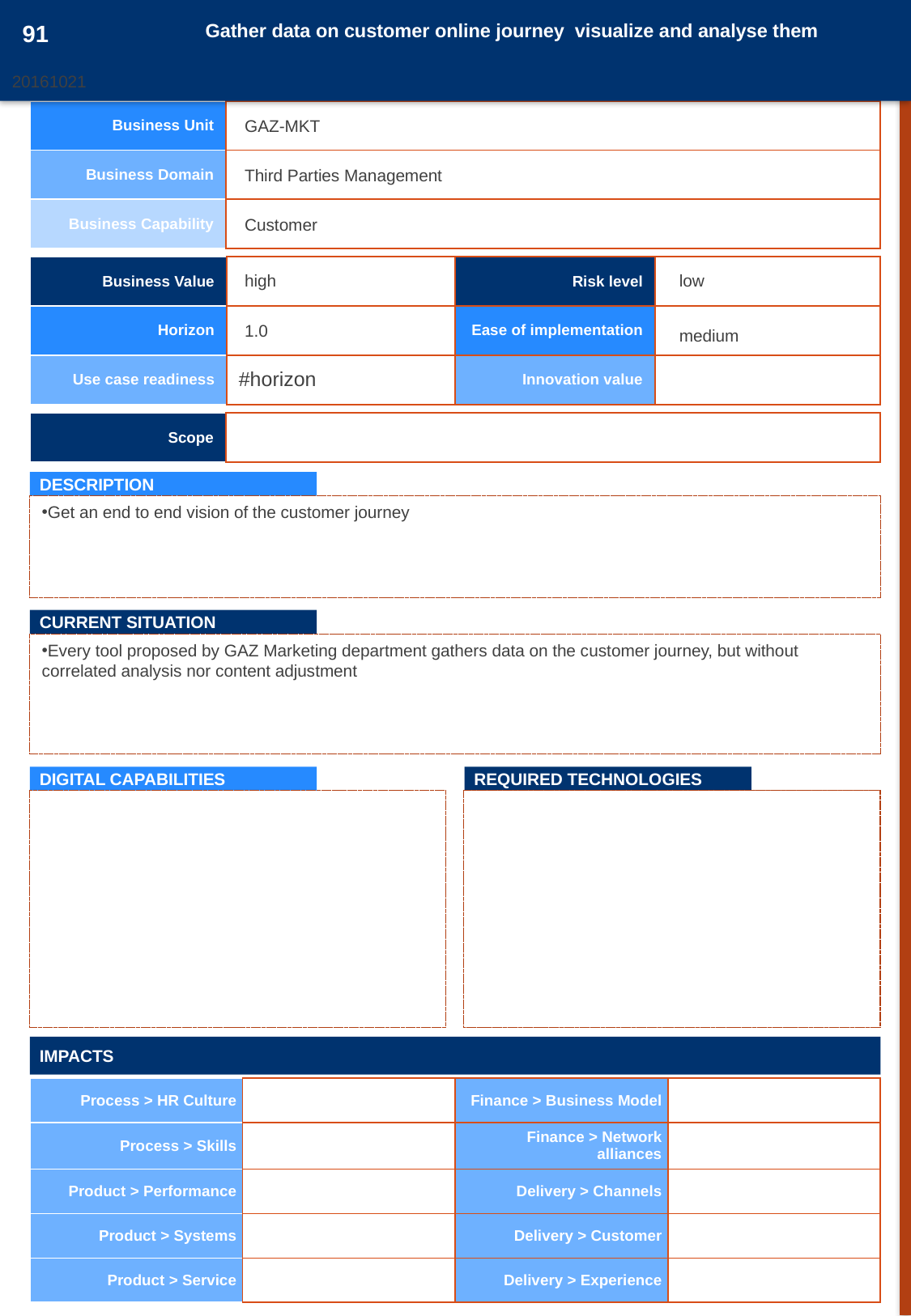

91
Gather data on customer online journey  visualize and analyse them
20161021
20161050

| Business Unit |  |
| --- | --- |
| Business Domain |  |
| Business Capability |  |
GAZ-MKT
Third Parties Management
Customer
| Business Value |  | Risk level |  |
| --- | --- | --- | --- |
| Horizon |  | Ease of implementation |  |
| Use case readiness | #horizon | Innovation value |  |
high
low
1.0
medium

| Scope |  |
| --- | --- |

DESCRIPTION
Get an end to end vision of the customer journey
CURRENT SITUATION
Every tool proposed by GAZ Marketing department gathers data on the customer journey, but without correlated analysis nor content adjustment
DIGITAL CAPABILITIES
REQUIRED TECHNOLOGIES

IMPACTS

| Process > HR Culture |  | Finance > Business Model |  |
| --- | --- | --- | --- |
| Process > Skills |  | Finance > Network alliances |  |
| Product > Performance |  | Delivery > Channels |  |
| Product > Systems |  | Delivery > Customer |  |
| Product > Service |  | Delivery > Experience |  |